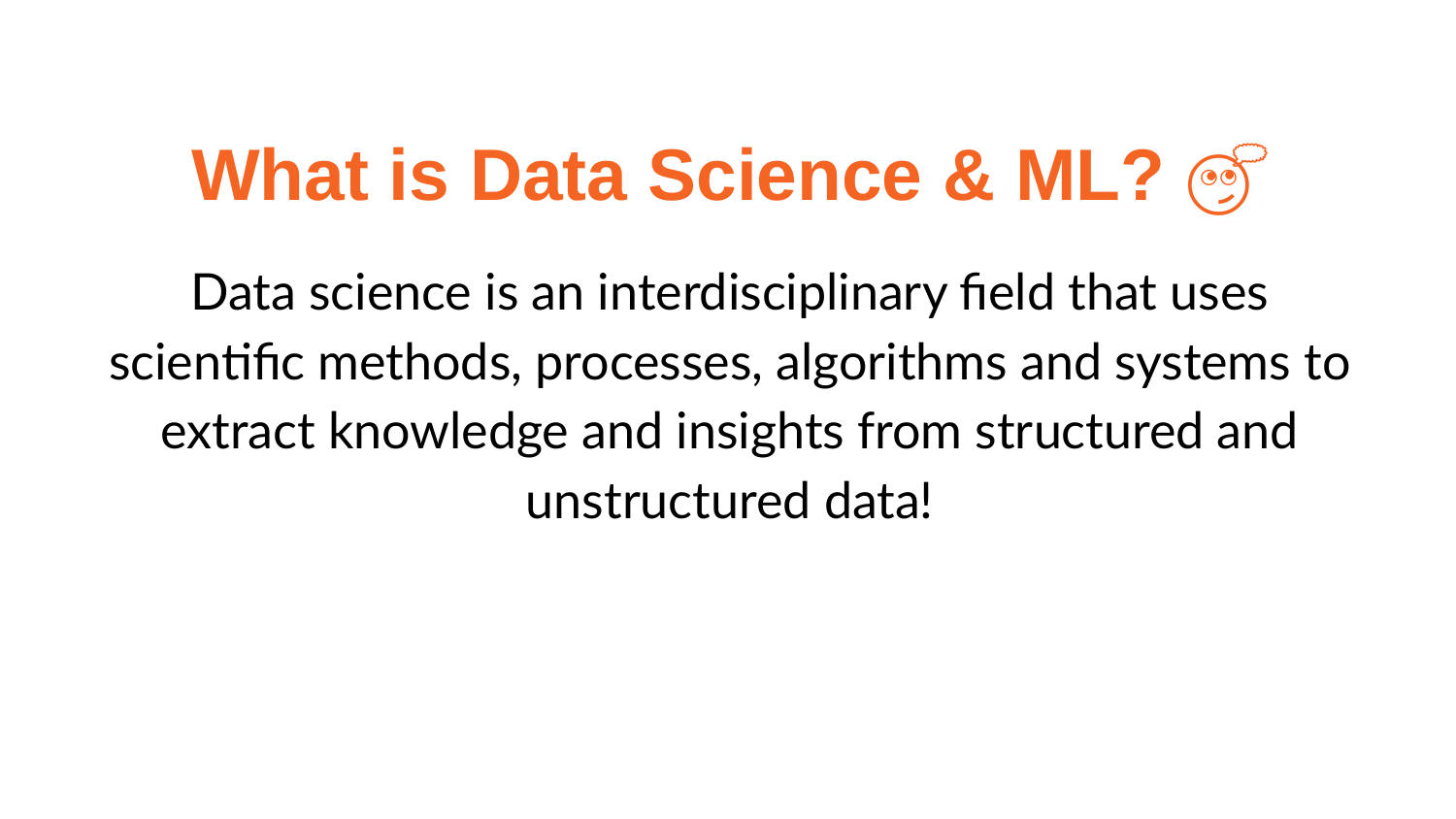

What is Data Science & ML? 🤔
Data science is an interdisciplinary field that uses scientific methods, processes, algorithms and systems to extract knowledge and insights from structured and unstructured data!